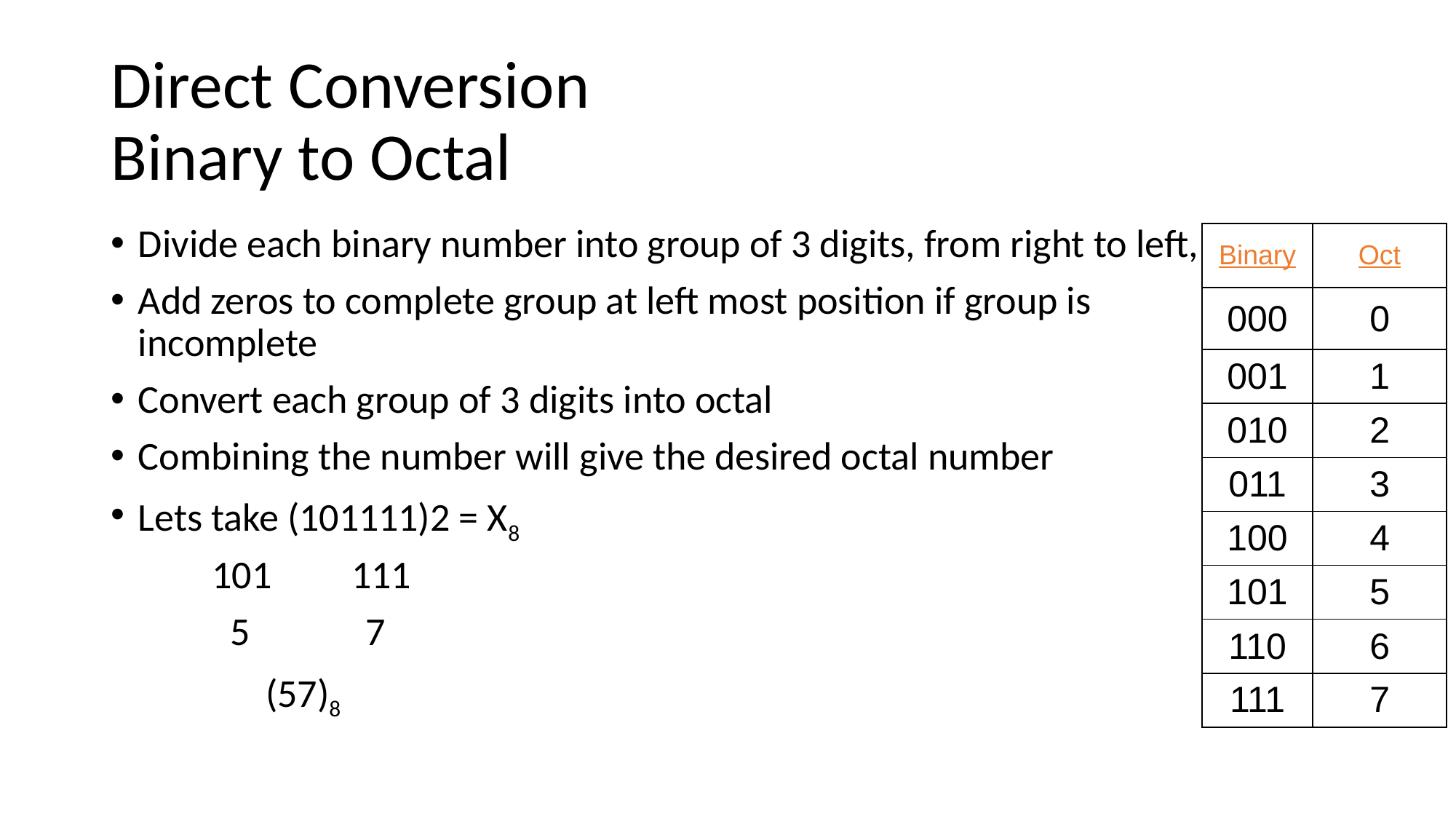

# Direct Conversion Binary to Octal
Divide each binary number into group of 3 digits, from right to left,
Add zeros to complete group at left most position if group is incomplete
Convert each group of 3 digits into octal
Combining the number will give the desired octal number
Lets take (101111)2 = X8
			101         111
			  5             7
			      (57)8
| Binary | Oct |
| --- | --- |
| 000 | 0 |
| 001 | 1 |
| 010 | 2 |
| 011 | 3 |
| 100 | 4 |
| 101 | 5 |
| 110 | 6 |
| 111 | 7 |